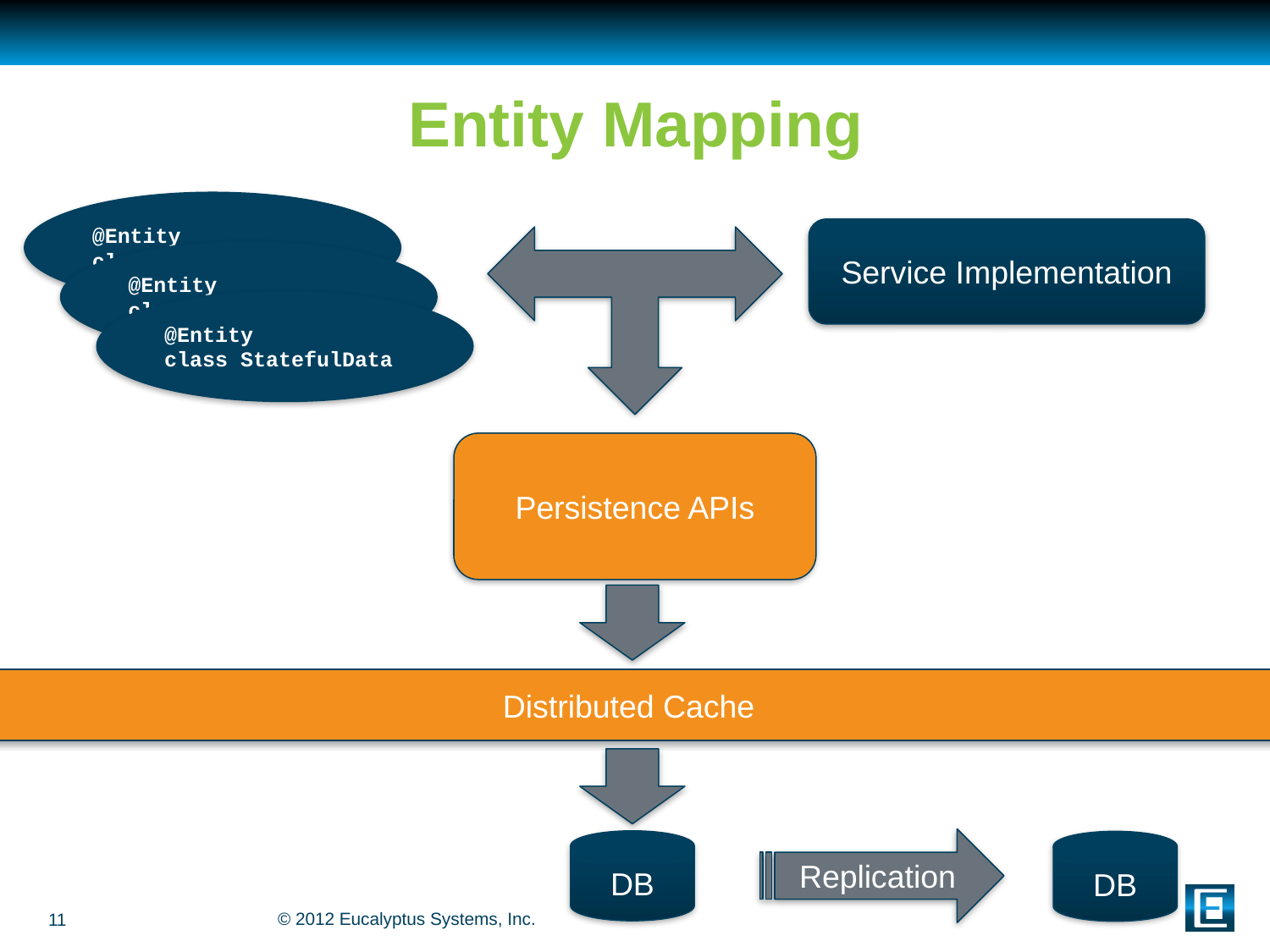

# Entity Mapping
@Entity
class StatefulData
@Entity
class StatefulData
@Entity
class StatefulData
Service Implementation

Persistence APIs

Distributed Cache

Replication
DB
DB
11